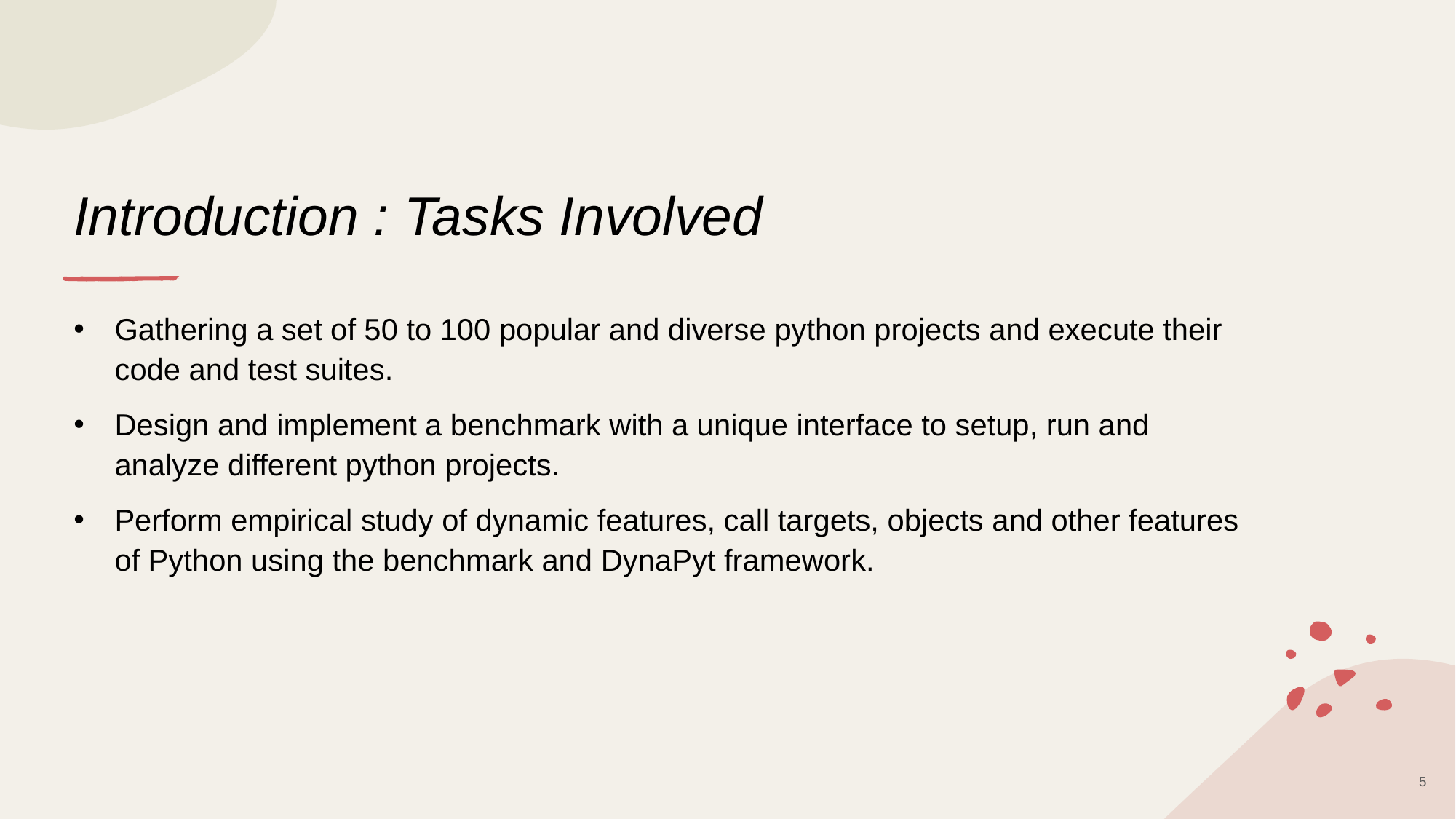

# Introduction : Tasks Involved
Gathering a set of 50 to 100 popular and diverse python projects and execute their code and test suites.
Design and implement a benchmark with a unique interface to setup, run and analyze different python projects.
Perform empirical study of dynamic features, call targets, objects and other features of Python using the benchmark and DynaPyt framework.
5